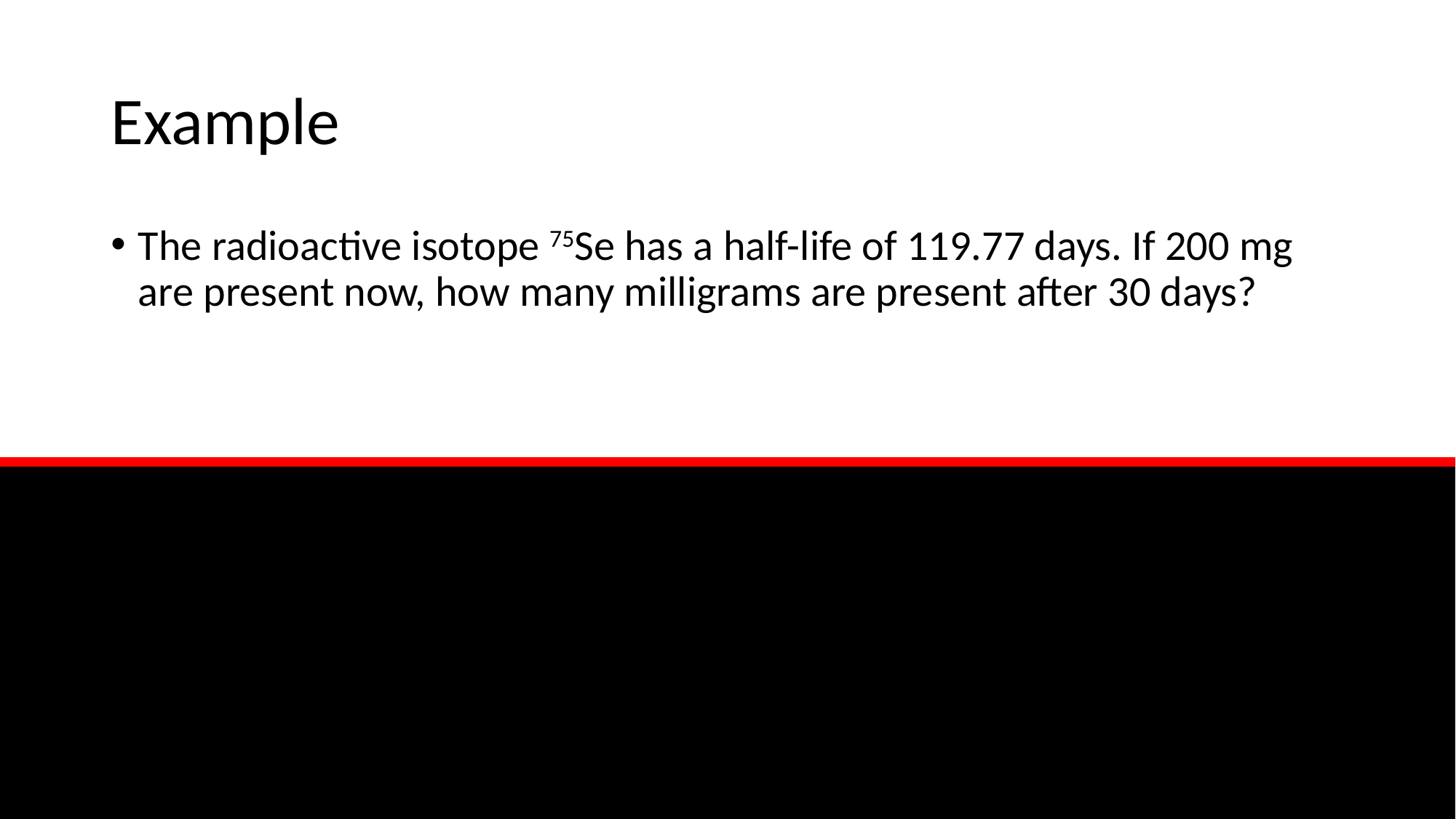

# Example
The radioactive isotope 75Se has a half-life of 119.77 days. If 200 mg are present now, how many milligrams are present after 30 days?